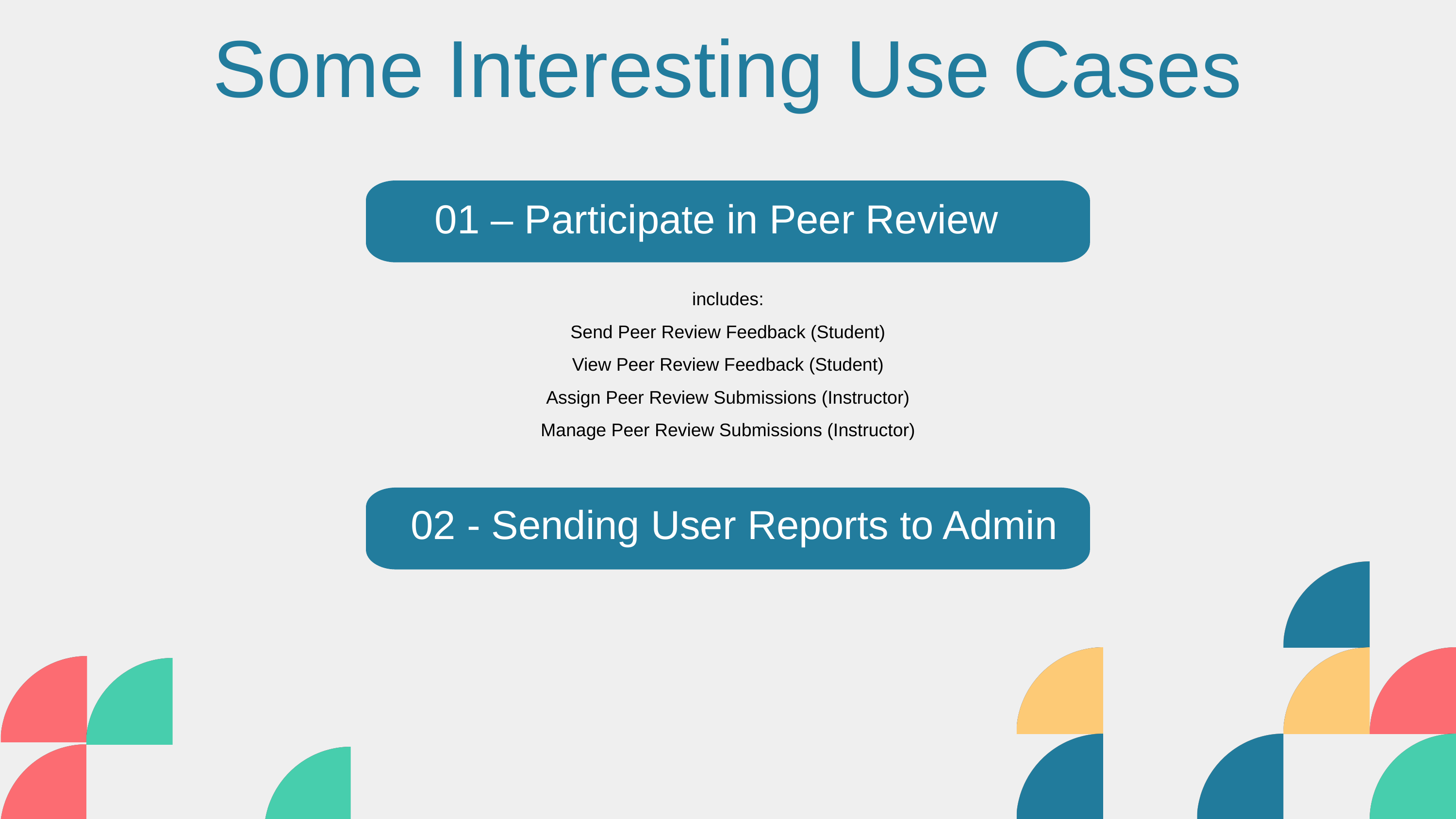

Some Interesting Use Cases

01 – Participate in Peer Review
includes:
Send Peer Review Feedback (Student)
View Peer Review Feedback (Student)
Assign Peer Review Submissions (Instructor)
Manage Peer Review Submissions (Instructor)

02 - Sending User Reports to Admin